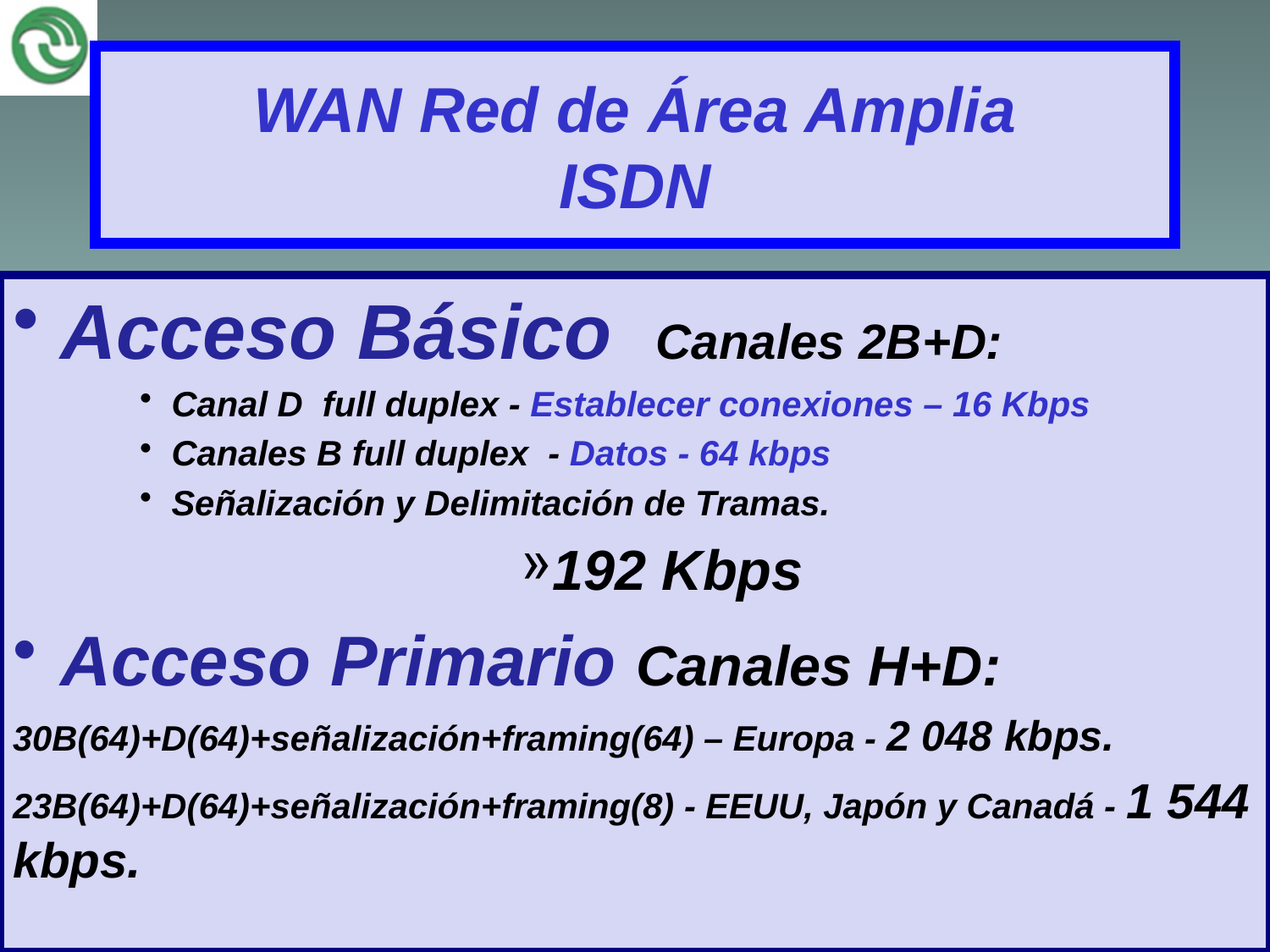

# WAN Red de Área Amplia ISDN
Acceso Básico  Canales 2B+D:
Canal D  full duplex - Establecer conexiones – 16 Kbps
Canales B full duplex  - Datos - 64 kbps
Señalización y Delimitación de Tramas.
192 Kbps
Acceso Primario Canales H+D:
30B(64)+D(64)+señalización+framing(64) – Europa - 2 048 kbps.
23B(64)+D(64)+señalización+framing(8) - EEUU, Japón y Canadá - 1 544 kbps.

4